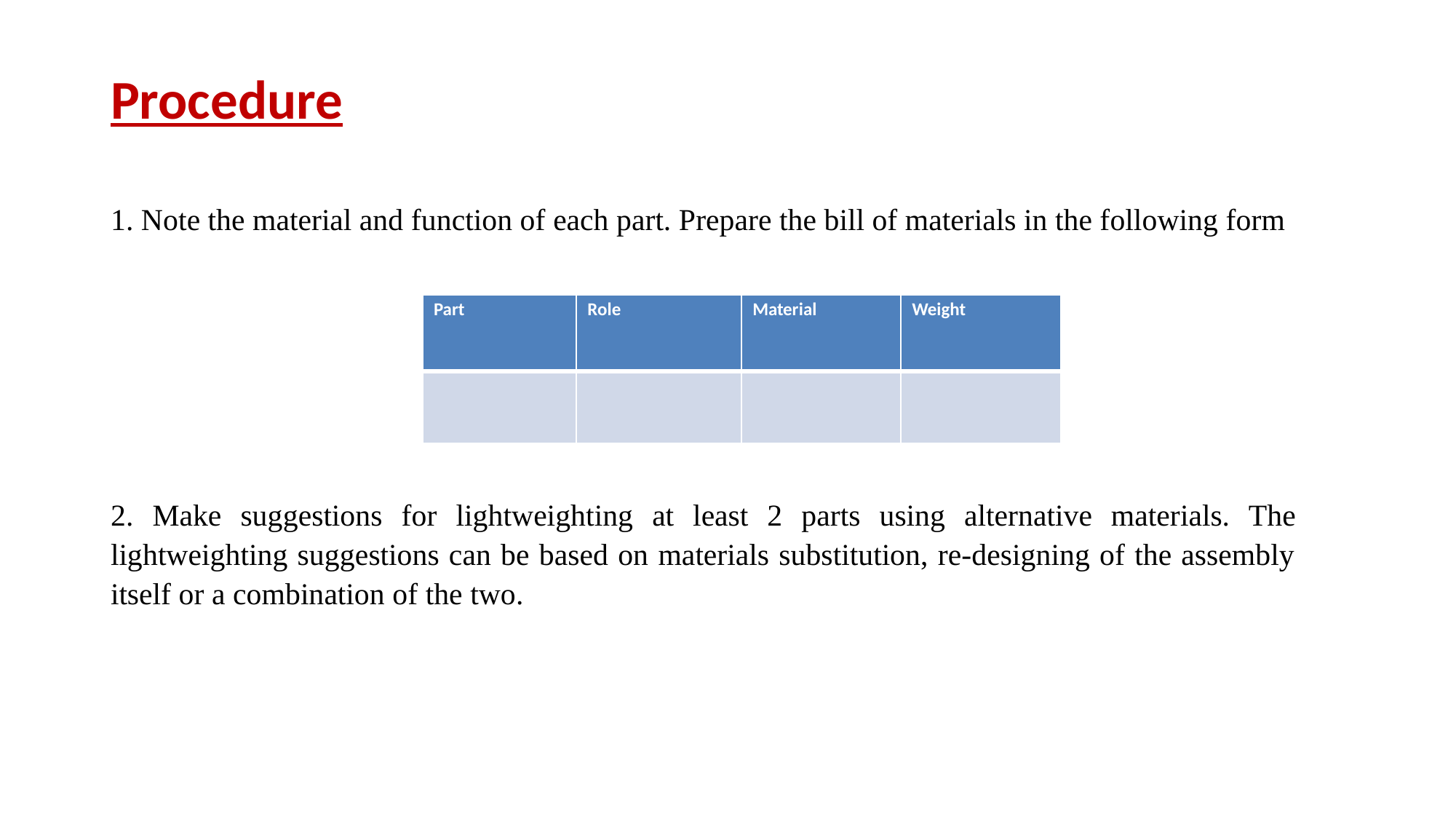

Procedure
1. Note the material and function of each part. Prepare the bill of materials in the following form

| Part | Role | Material | Weight |
| --- | --- | --- | --- |
|  |  |  |  |
2. Make suggestions for lightweighting at least 2 parts using alternative materials. The lightweighting suggestions can be based on materials substitution, re-designing of the assembly itself or a combination of the two.